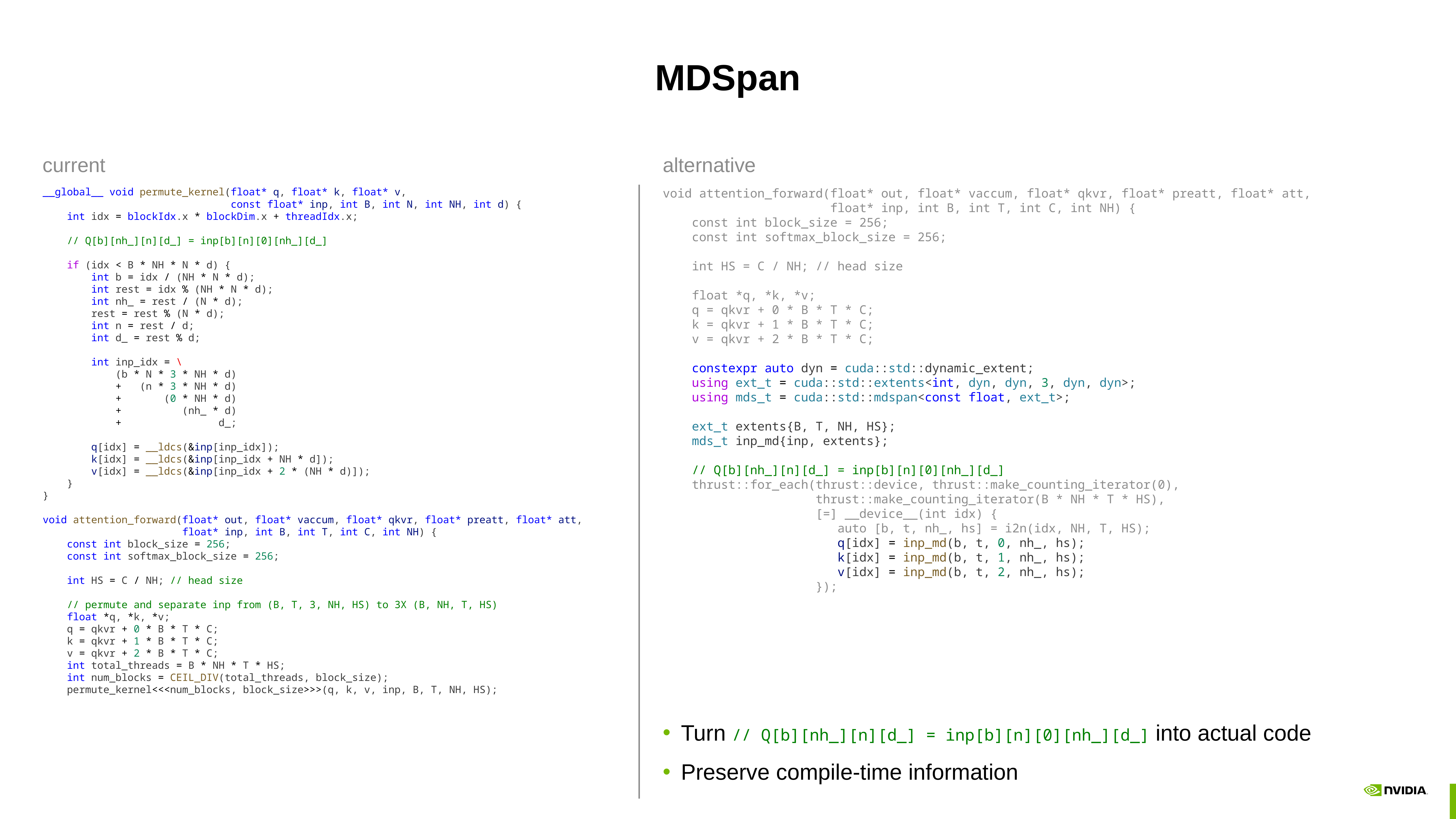

# MDSpan
current
alternative
__global__ void permute_kernel(float* q, float* k, float* v,
                               const float* inp, int B, int N, int NH, int d) {
    int idx = blockIdx.x * blockDim.x + threadIdx.x;
    // Q[b][nh_][n][d_] = inp[b][n][0][nh_][d_]
    if (idx < B * NH * N * d) {
        int b = idx / (NH * N * d);
        int rest = idx % (NH * N * d);
        int nh_ = rest / (N * d);
        rest = rest % (N * d);
        int n = rest / d;
        int d_ = rest % d;
        int inp_idx = \
            (b * N * 3 * NH * d)
            +   (n * 3 * NH * d)
            +       (0 * NH * d)
            +          (nh_ * d)
            +                d_;
        q[idx] = __ldcs(&inp[inp_idx]);
        k[idx] = __ldcs(&inp[inp_idx + NH * d]);
        v[idx] = __ldcs(&inp[inp_idx + 2 * (NH * d)]);
    }
}
void attention_forward(float* out, float* vaccum, float* qkvr, float* preatt, float* att,
                       float* inp, int B, int T, int C, int NH) {
    const int block_size = 256;
    const int softmax_block_size = 256;

    int HS = C / NH; // head size
    // permute and separate inp from (B, T, 3, NH, HS) to 3X (B, NH, T, HS)
    float *q, *k, *v;
    q = qkvr + 0 * B * T * C;
    k = qkvr + 1 * B * T * C;
    v = qkvr + 2 * B * T * C;
    int total_threads = B * NH * T * HS;
    int num_blocks = CEIL_DIV(total_threads, block_size);
    permute_kernel<<<num_blocks, block_size>>>(q, k, v, inp, B, T, NH, HS);
void attention_forward(float* out, float* vaccum, float* qkvr, float* preatt, float* att,
                       float* inp, int B, int T, int C, int NH) {
    const int block_size = 256;
    const int softmax_block_size = 256;
    int HS = C / NH; // head size
    float *q, *k, *v;
    q = qkvr + 0 * B * T * C;
    k = qkvr + 1 * B * T * C;
    v = qkvr + 2 * B * T * C;
    constexpr auto dyn = cuda::std::dynamic_extent;
    using ext_t = cuda::std::extents<int, dyn, dyn, 3, dyn, dyn>;
    using mds_t = cuda::std::mdspan<const float, ext_t>;
    ext_t extents{B, T, NH, HS};
    mds_t inp_md{inp, extents};
    // Q[b][nh_][n][d_] = inp[b][n][0][nh_][d_]
    thrust::for_each(thrust::device, thrust::make_counting_iterator(0),
                     thrust::make_counting_iterator(B * NH * T * HS),
                     [=] __device__(int idx) {
                        auto [b, t, nh_, hs] = i2n(idx, NH, T, HS);
                        q[idx] = inp_md(b, t, 0, nh_, hs);
                        k[idx] = inp_md(b, t, 1, nh_, hs);
                        v[idx] = inp_md(b, t, 2, nh_, hs);
                     });
Turn // Q[b][nh_][n][d_] = inp[b][n][0][nh_][d_] into actual code
Preserve compile-time information